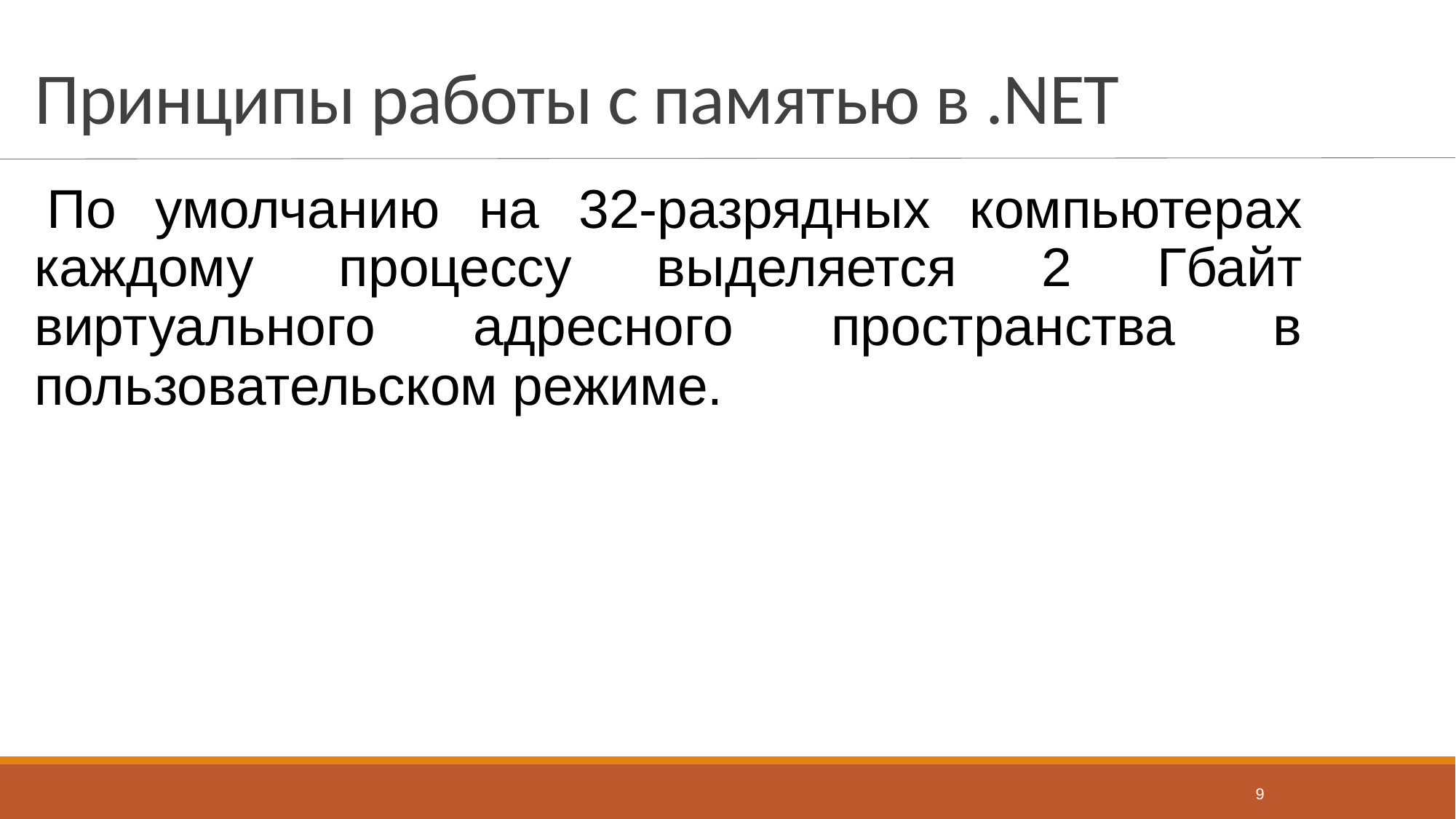

# Принципы работы с памятью в .NET
По умолчанию на 32-разрядных компьютерах каждому процессу выделяется 2 Гбайт виртуального адресного пространства в пользовательском режиме.
9